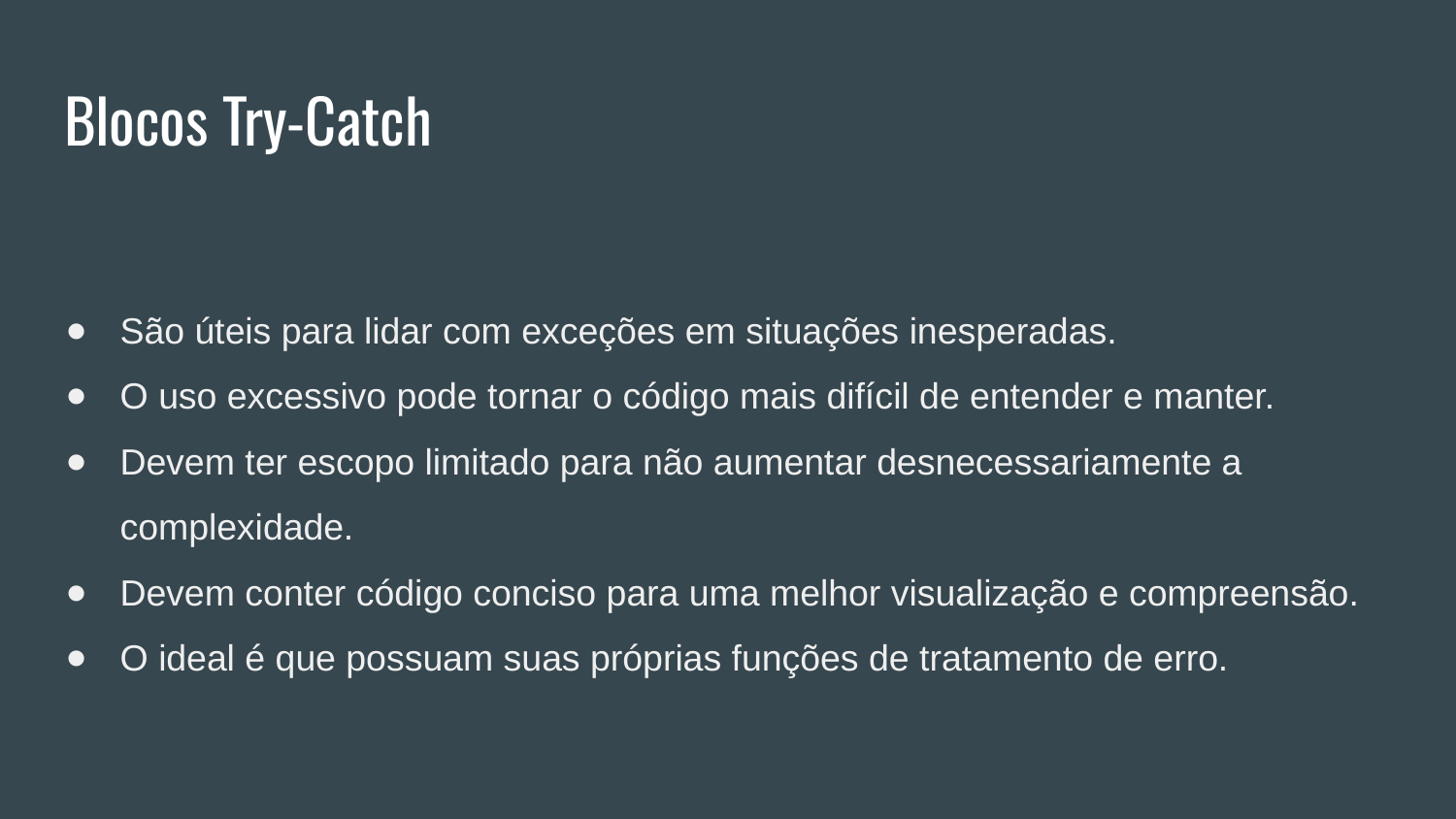

# Blocos Try-Catch
São úteis para lidar com exceções em situações inesperadas.
O uso excessivo pode tornar o código mais difícil de entender e manter.
Devem ter escopo limitado para não aumentar desnecessariamente a complexidade.
Devem conter código conciso para uma melhor visualização e compreensão.
O ideal é que possuam suas próprias funções de tratamento de erro.